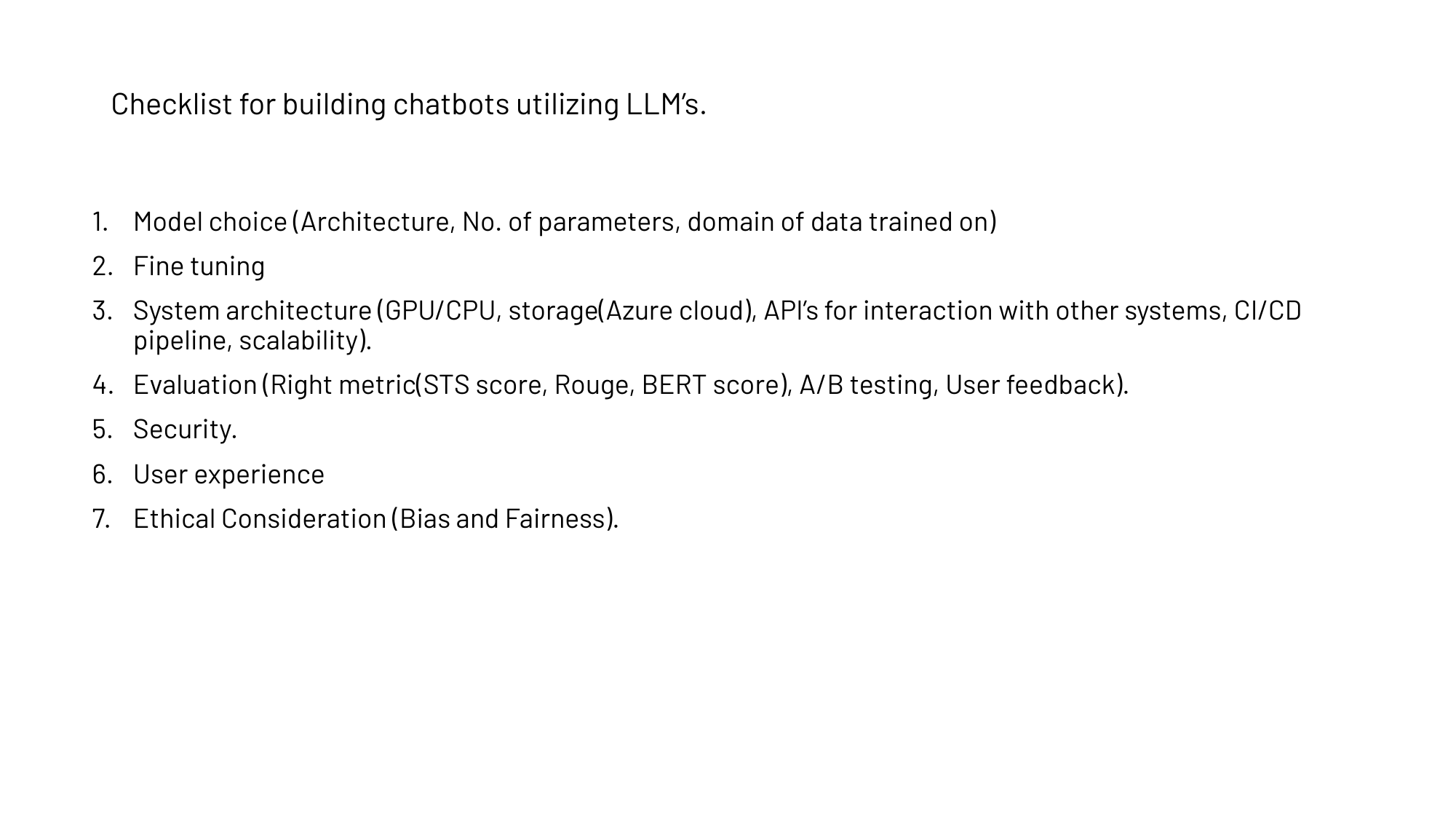

# Checklist for building chatbots utilizing LLM’s.
Model choice (Architecture, No. of parameters, domain of data trained on)
Fine tuning
System architecture (GPU/CPU, storage(Azure cloud), API’s for interaction with other systems, CI/CD pipeline, scalability).
Evaluation (Right metric(STS score, Rouge, BERT score), A/B testing, User feedback).
Security.
User experience
Ethical Consideration (Bias and Fairness).